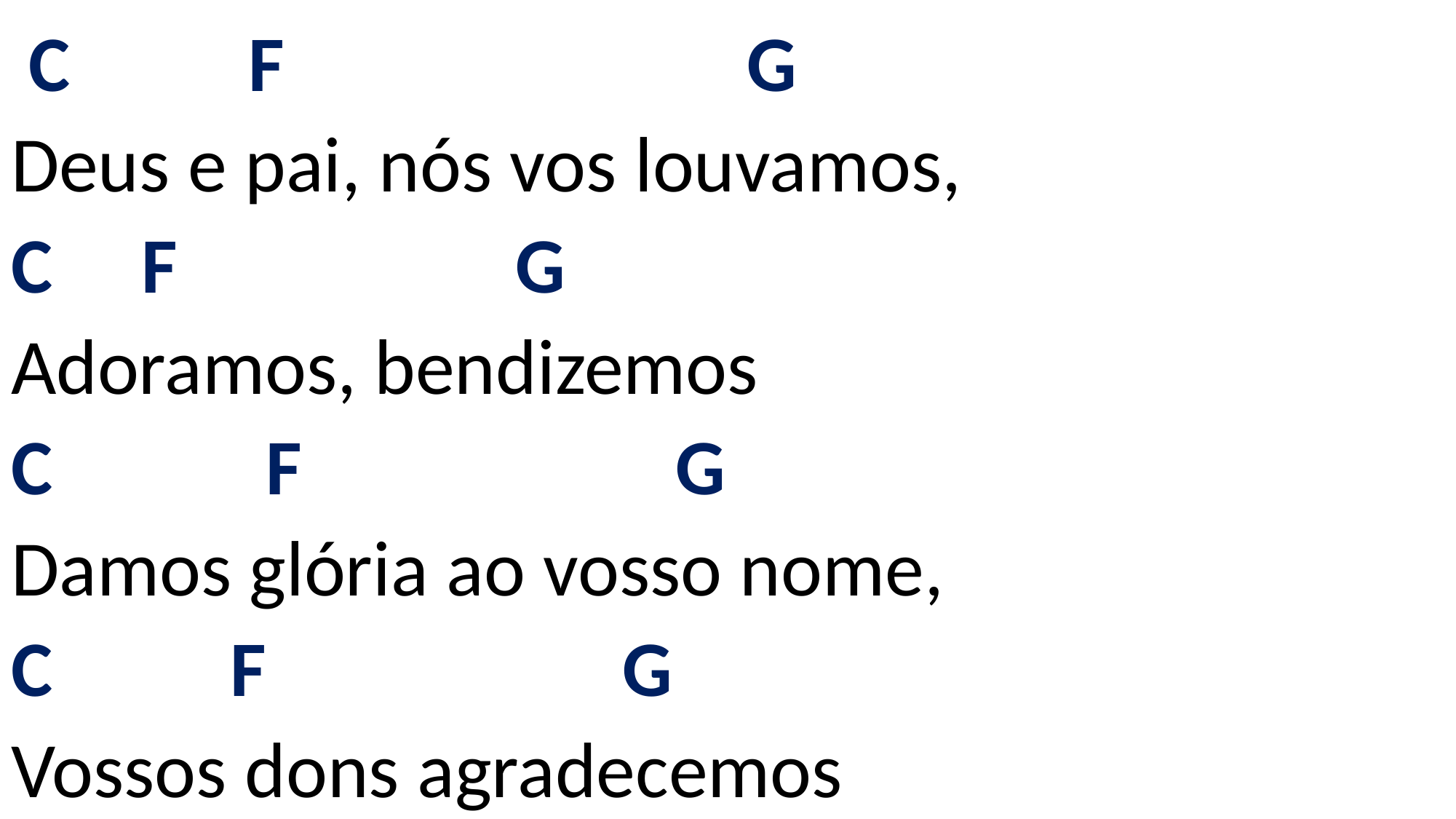

# C          F                          G Deus e pai, nós vos louvamos, C     F                   G Adoramos, bendizemos C            F                     G Damos glória ao vosso nome, C          F                    G Vossos dons agradecemos